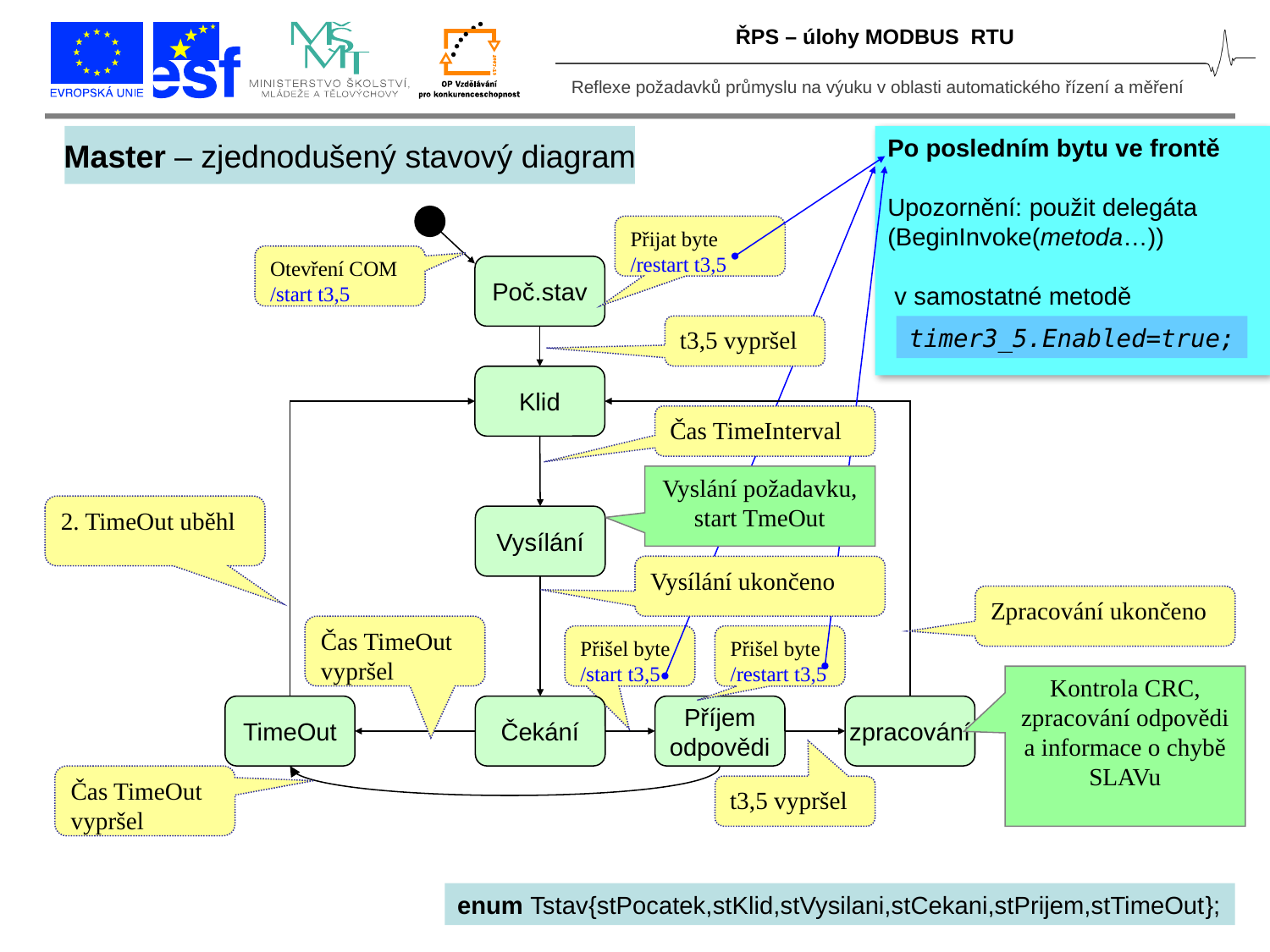

ŘPS – úlohy MODBUS  RTU

Master – zjednodušený stavový diagram
Po posledním bytu ve frontě

Upozornění: použit delegáta
(BeginInvoke(metoda…))

 v samostatné metodě

Přijat byte
/restart t3,5

Otevření COM
/start t3,5
Poč.stav
t3,5 vypršel
timer3_5.Enabled=true;
Klid
Čas TimeInterval
Vyslání požadavku,
start TmeOut
2. TimeOut uběhl
Vysílání
Vysílání ukončeno
Zpracování ukončeno

Čas TimeOut
vypršel
Přišel byte
/start t3,5
Přišel byte
/restart t3,5
Kontrola CRC,
zpracování odpovědi
a informace o chybě SLAVu
TimeOut
Čekání
Příjem
odpovědi
zpracování
Čas TimeOut
vypršel
t3,5 vypršel
enum Tstav{stPocatek,stKlid,stVysilani,stCekani,stPrijem,stTimeOut};